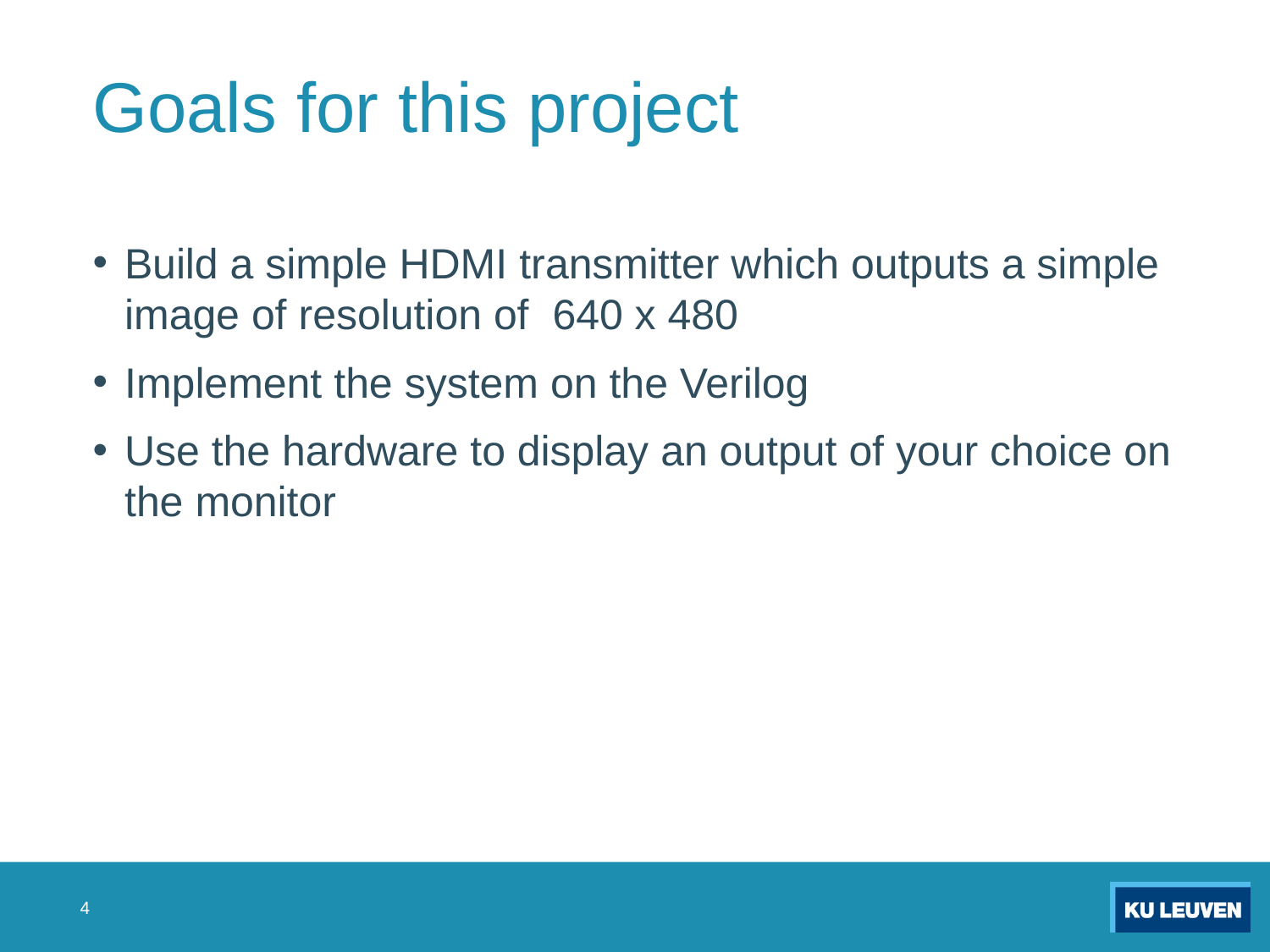

# Goals for this project
Build a simple HDMI transmitter which outputs a simple image of resolution of  640 x 480
Implement the system on the Verilog
Use the hardware to display an output of your choice on the monitor

4